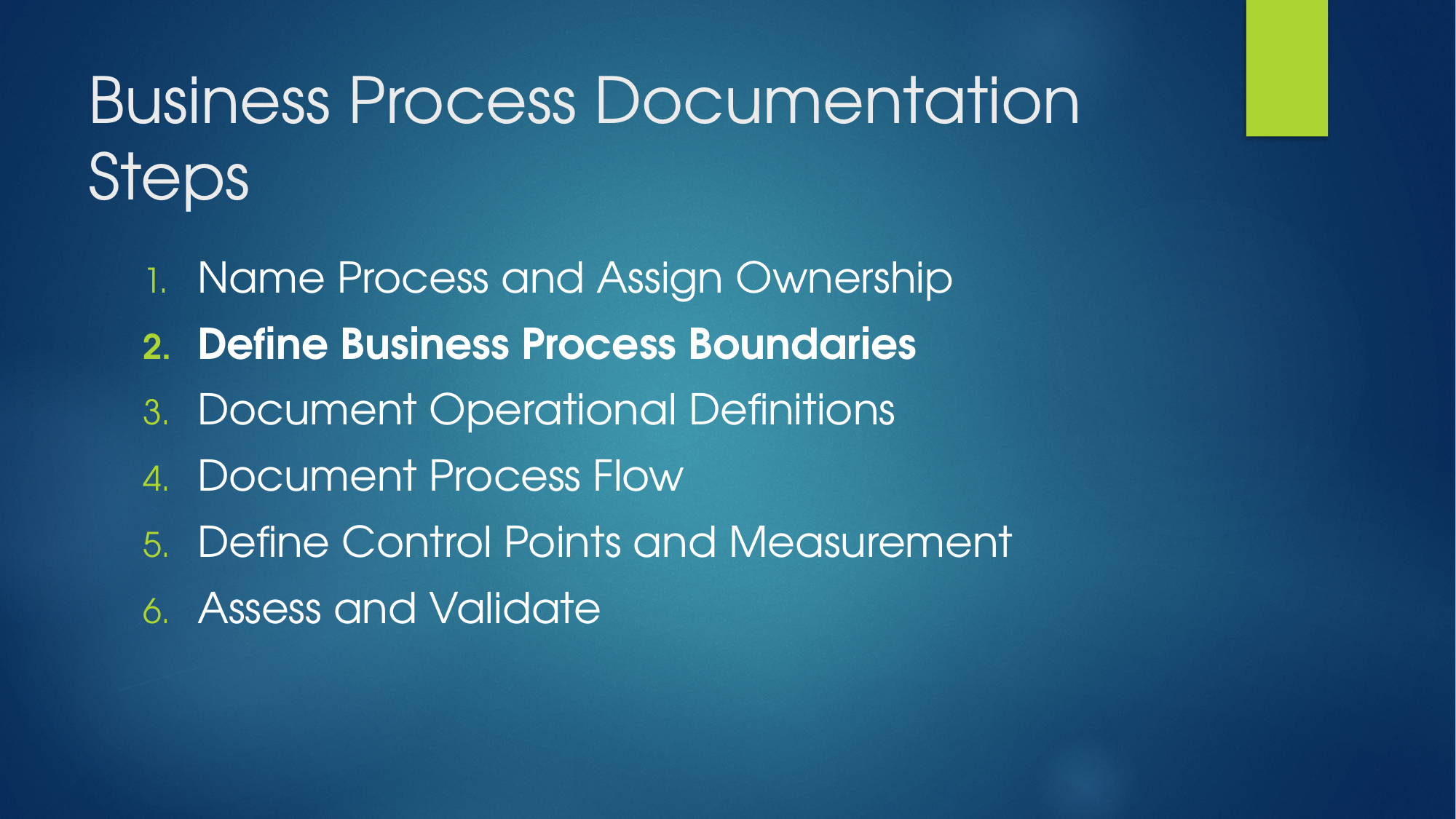

# Business Process Documentation Steps
Name Process and Assign Ownership
Define Business Process Boundaries
Document Operational Definitions
Document Process Flow
Define Control Points and Measurement
Assess and Validate